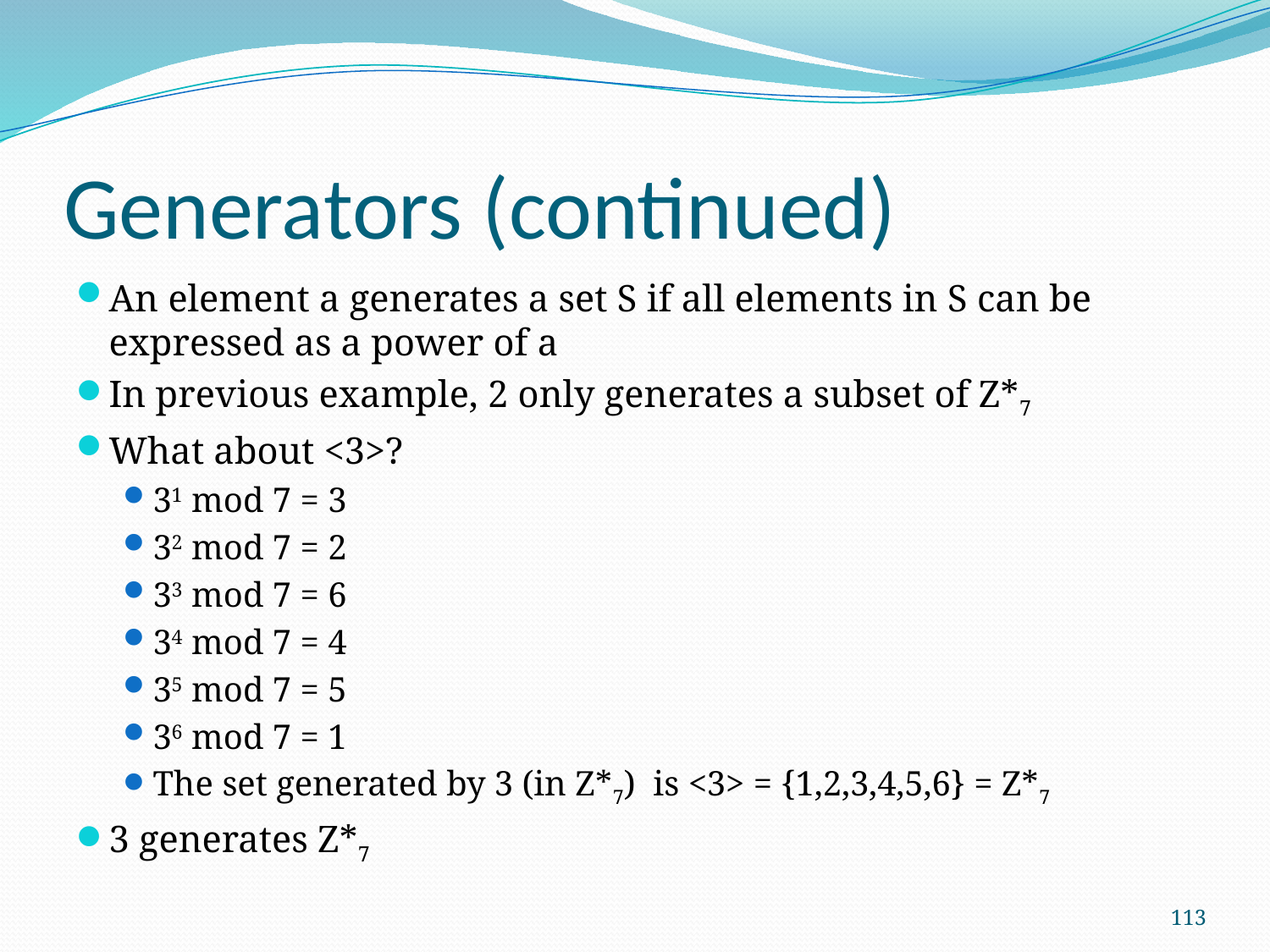

# Generators (continued)
An element a generates a set S if all elements in S can be expressed as a power of a
In previous example, 2 only generates a subset of Z*7
What about <3>?
31 mod 7 = 3
32 mod 7 = 2
33 mod 7 = 6
34 mod 7 = 4
35 mod 7 = 5
36 mod 7 = 1
The set generated by 3 (in Z*7)  is <3> = {1,2,3,4,5,6} = Z*7
3 generates Z*7

113